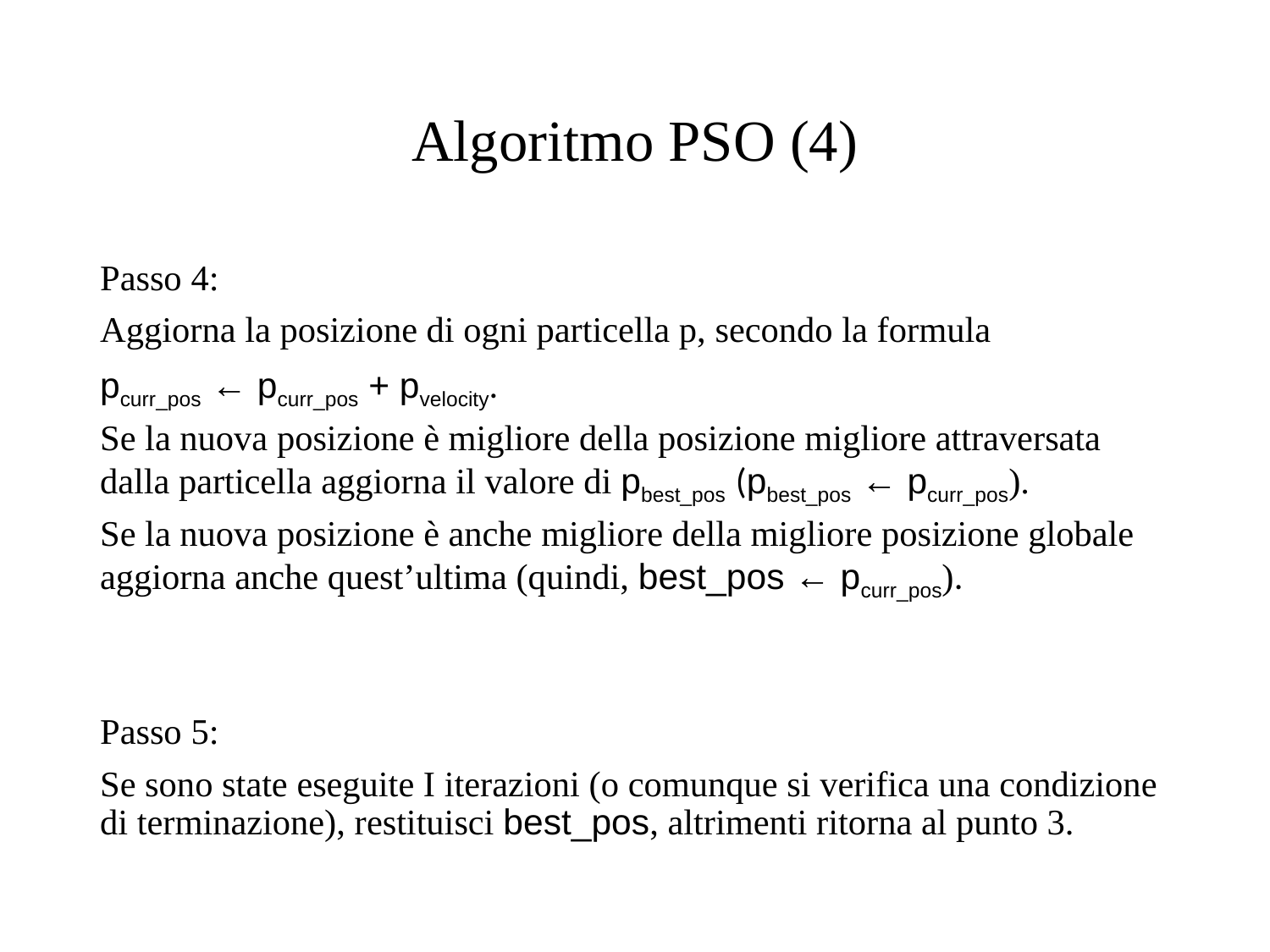

# Algoritmo PSO (4)
Passo 4:
Aggiorna la posizione di ogni particella p, secondo la formula
pcurr_pos ← pcurr_pos + pvelocity.
Se la nuova posizione è migliore della posizione migliore attraversata dalla particella aggiorna il valore di pbest_pos (pbest_pos ← pcurr_pos).
Se la nuova posizione è anche migliore della migliore posizione globale aggiorna anche quest’ultima (quindi, best_pos ← pcurr_pos).

Passo 5:
Se sono state eseguite I iterazioni (o comunque si verifica una condizione di terminazione), restituisci best_pos, altrimenti ritorna al punto 3.